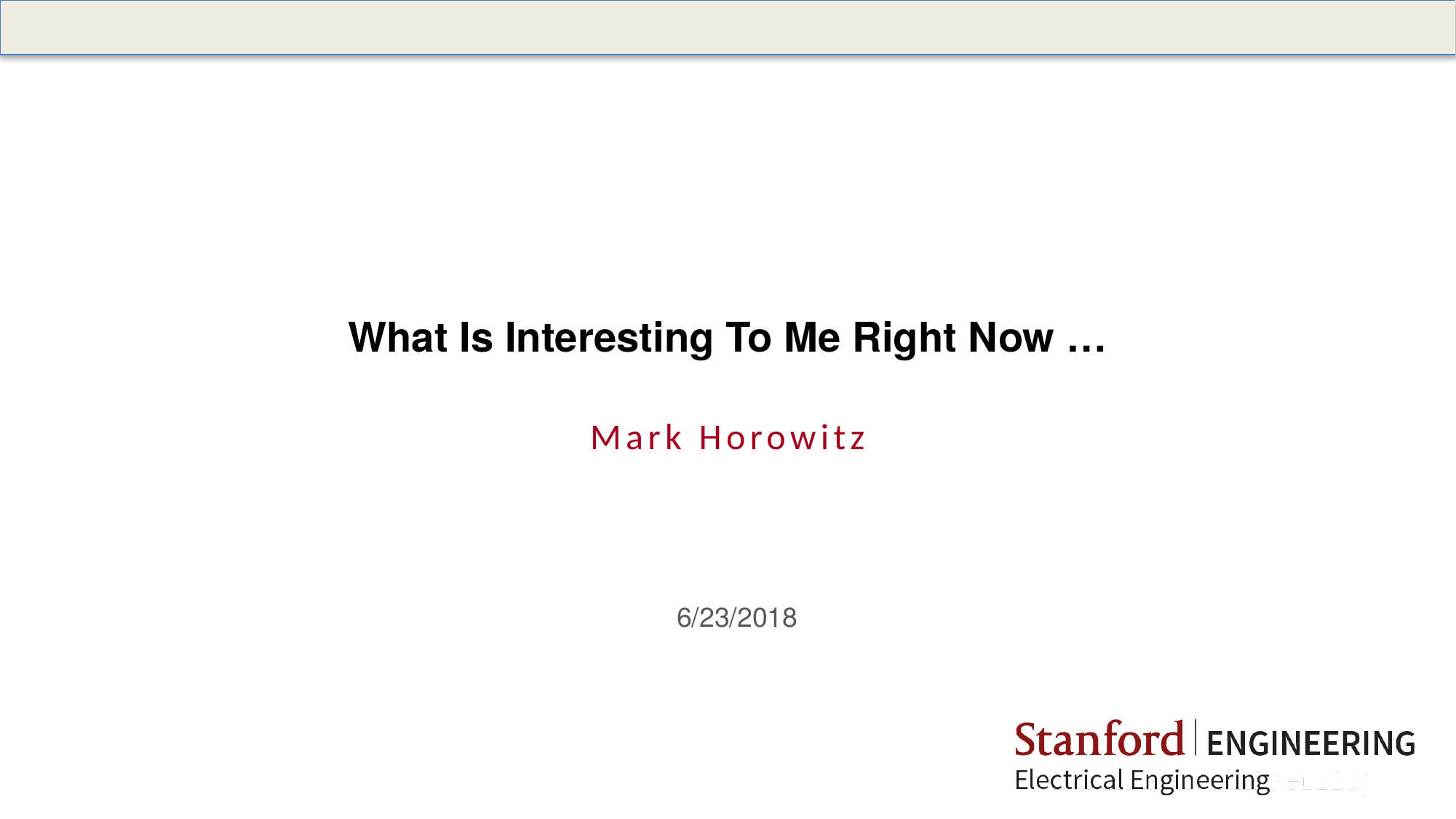

# What Is Interesting To Me Right Now …

Mark Horowitz
6/23/2018